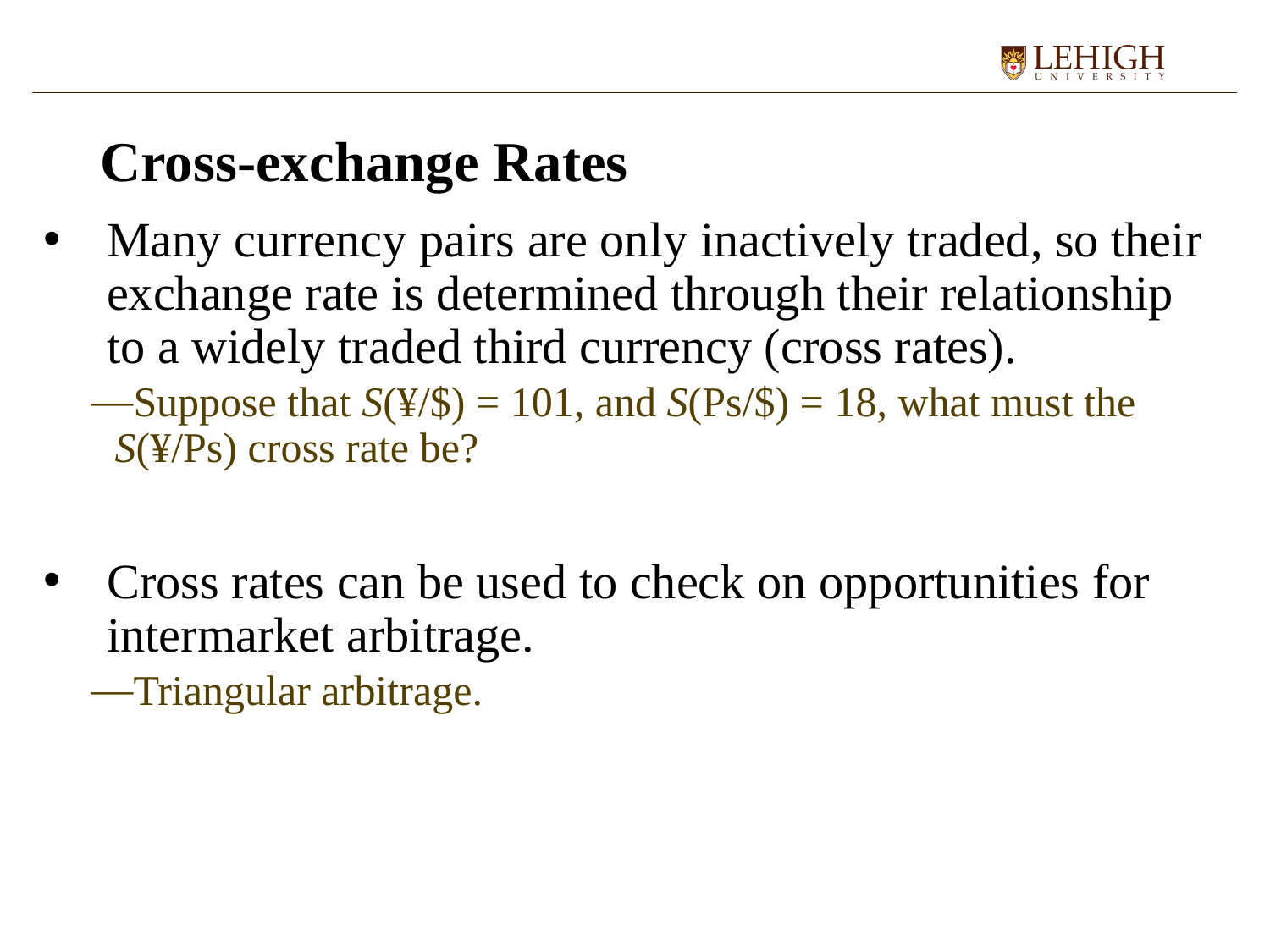

# Cross-exchange Rates
Many currency pairs are only inactively traded, so their exchange rate is determined through their relationship to a widely traded third currency (cross rates).
Suppose that S(¥/$) = 101, and S(Ps/$) = 18, what must the S(¥/Ps) cross rate be?

Cross rates can be used to check on opportunities for intermarket arbitrage.
Triangular arbitrage.